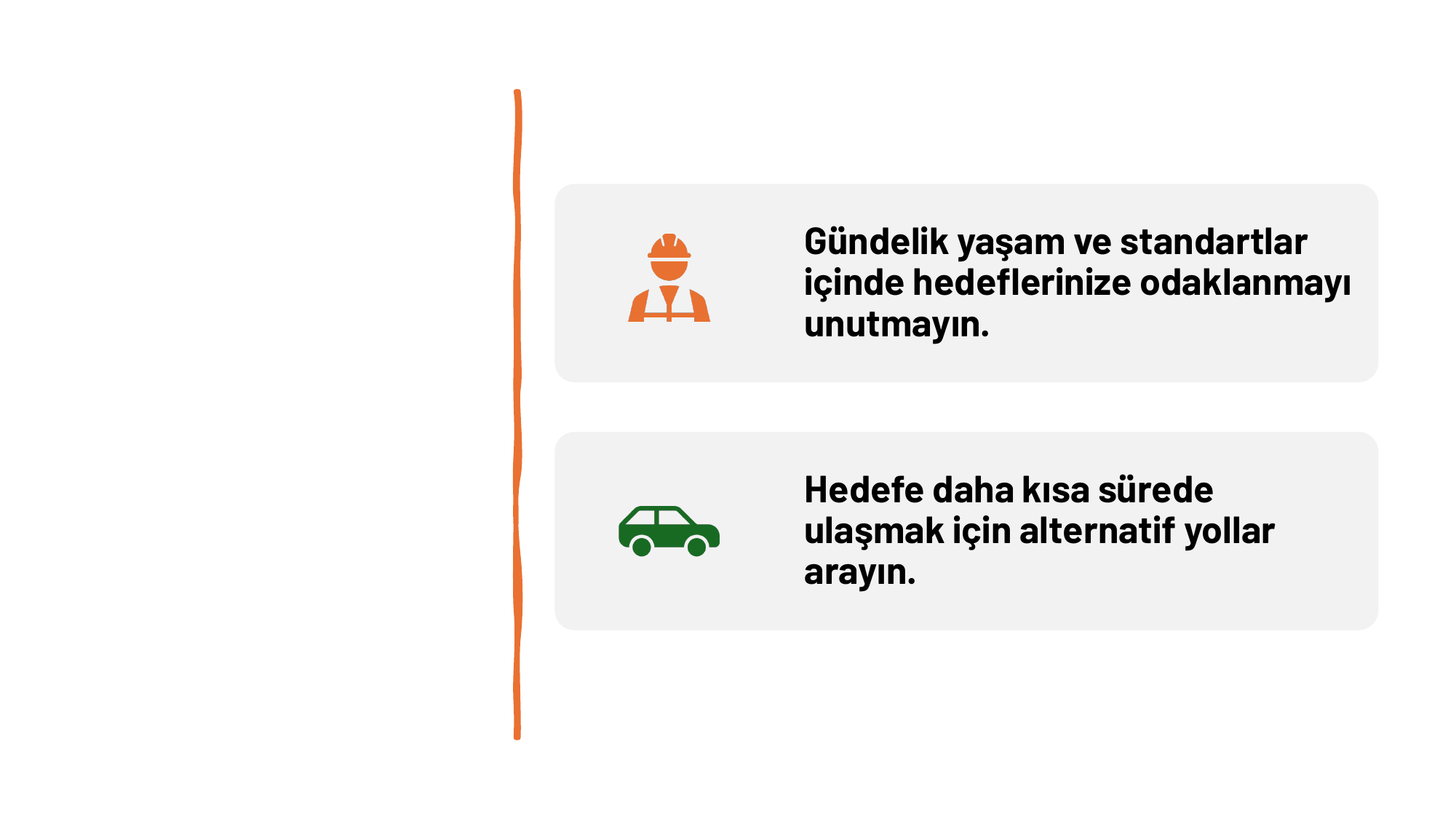

Gündelik yaşam ve standartlar içinde hedeflerinize odaklanmayı unutmayın.
Hedefe daha kısa sürede ulaşmak için alternatif yollar arayın.